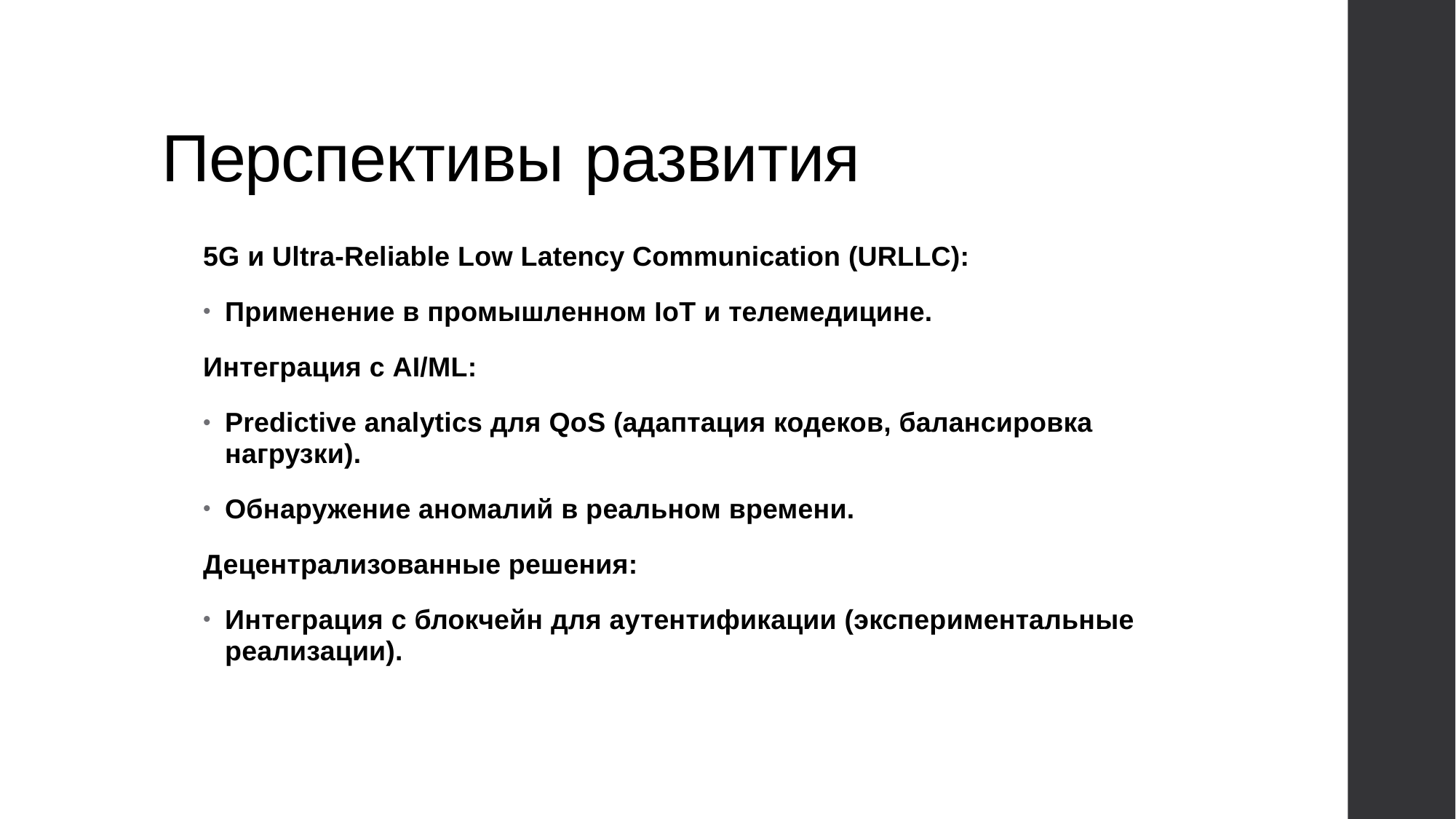

# Перспективы развития
5G и Ultra-Reliable Low Latency Communication (URLLC):
Применение в промышленном IoT и телемедицине.
Интеграция с AI/ML:
Predictive analytics для QoS (адаптация кодеков, балансировка нагрузки).
Обнаружение аномалий в реальном времени.
Децентрализованные решения:
Интеграция с блокчейн для аутентификации (экспериментальные реализации).